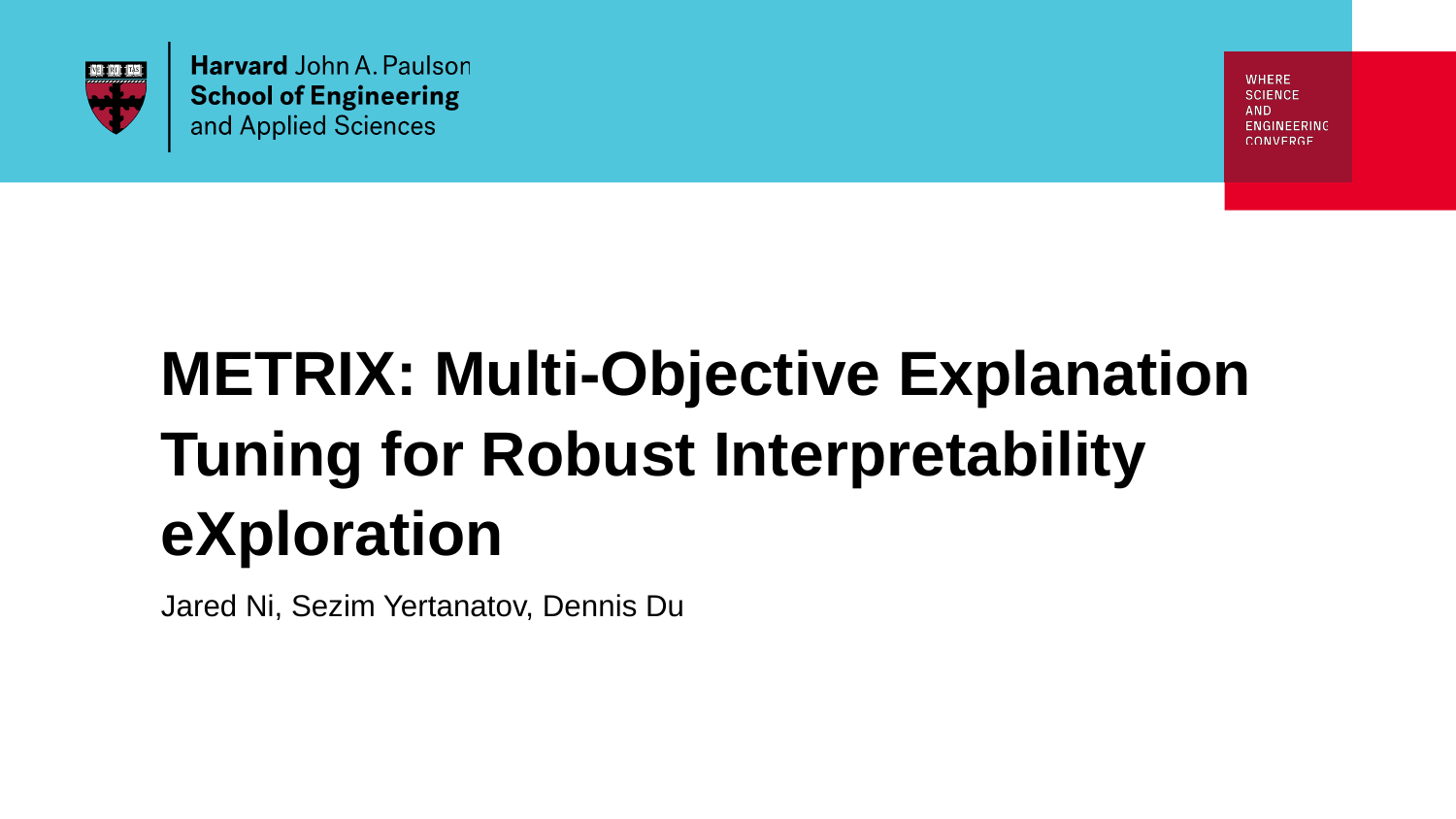

METRIX: Multi-Objective Explanation Tuning for Robust Interpretability eXploration
Jared Ni, Sezim Yertanatov, Dennis Du